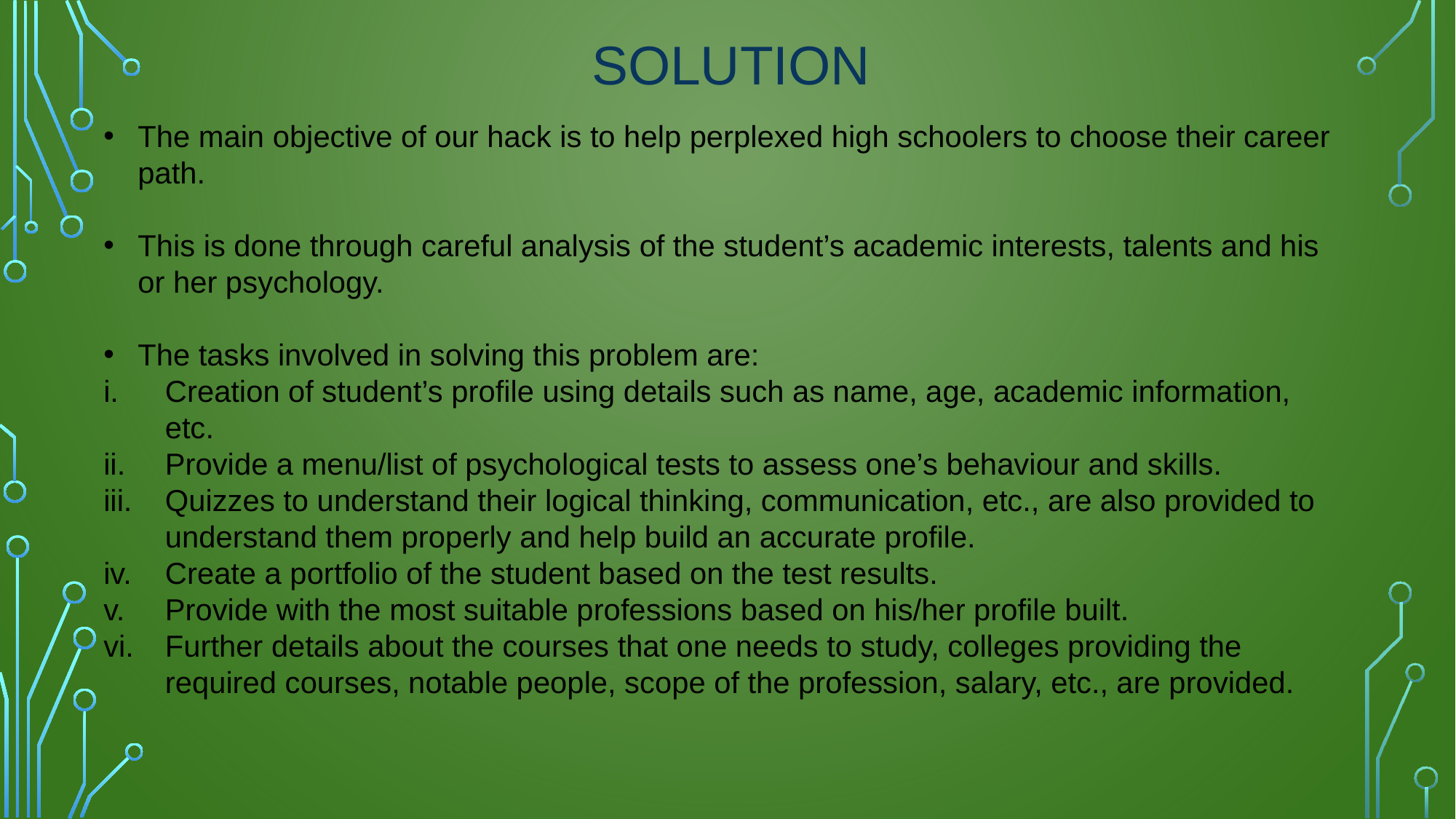

# SOLUTION
The main objective of our hack is to help perplexed high schoolers to choose their career path.

This is done through careful analysis of the student’s academic interests, talents and his or her psychology.

The tasks involved in solving this problem are:
Creation of student’s profile using details such as name, age, academic information, etc.
Provide a menu/list of psychological tests to assess one’s behaviour and skills.
Quizzes to understand their logical thinking, communication, etc., are also provided to understand them properly and help build an accurate profile.
Create a portfolio of the student based on the test results.
Provide with the most suitable professions based on his/her profile built.
Further details about the courses that one needs to study, colleges providing the required courses, notable people, scope of the profession, salary, etc., are provided.